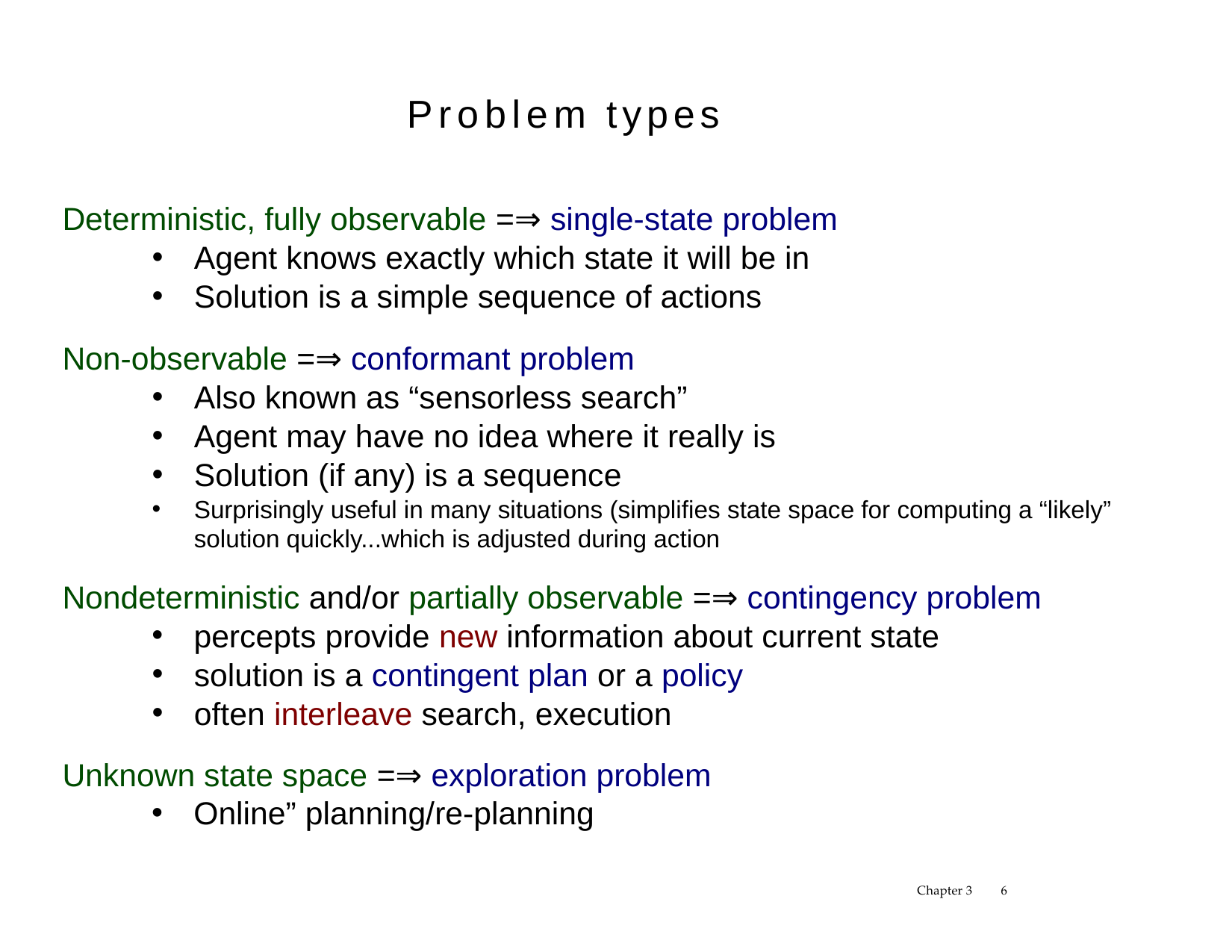

Problem types
Deterministic, fully observable =⇒ single-state problem
Agent knows exactly which state it will be in
Solution is a simple sequence of actions
Non-observable =⇒ conformant problem
Also known as “sensorless search”
Agent may have no idea where it really is
Solution (if any) is a sequence
Surprisingly useful in many situations (simplifies state space for computing a “likely” solution quickly...which is adjusted during action
Nondeterministic and/or partially observable =⇒ contingency problem
percepts provide new information about current state
solution is a contingent plan or a policy
often interleave search, execution
Unknown state space =⇒ exploration problem
Online” planning/re-planning
Chapter 3
6